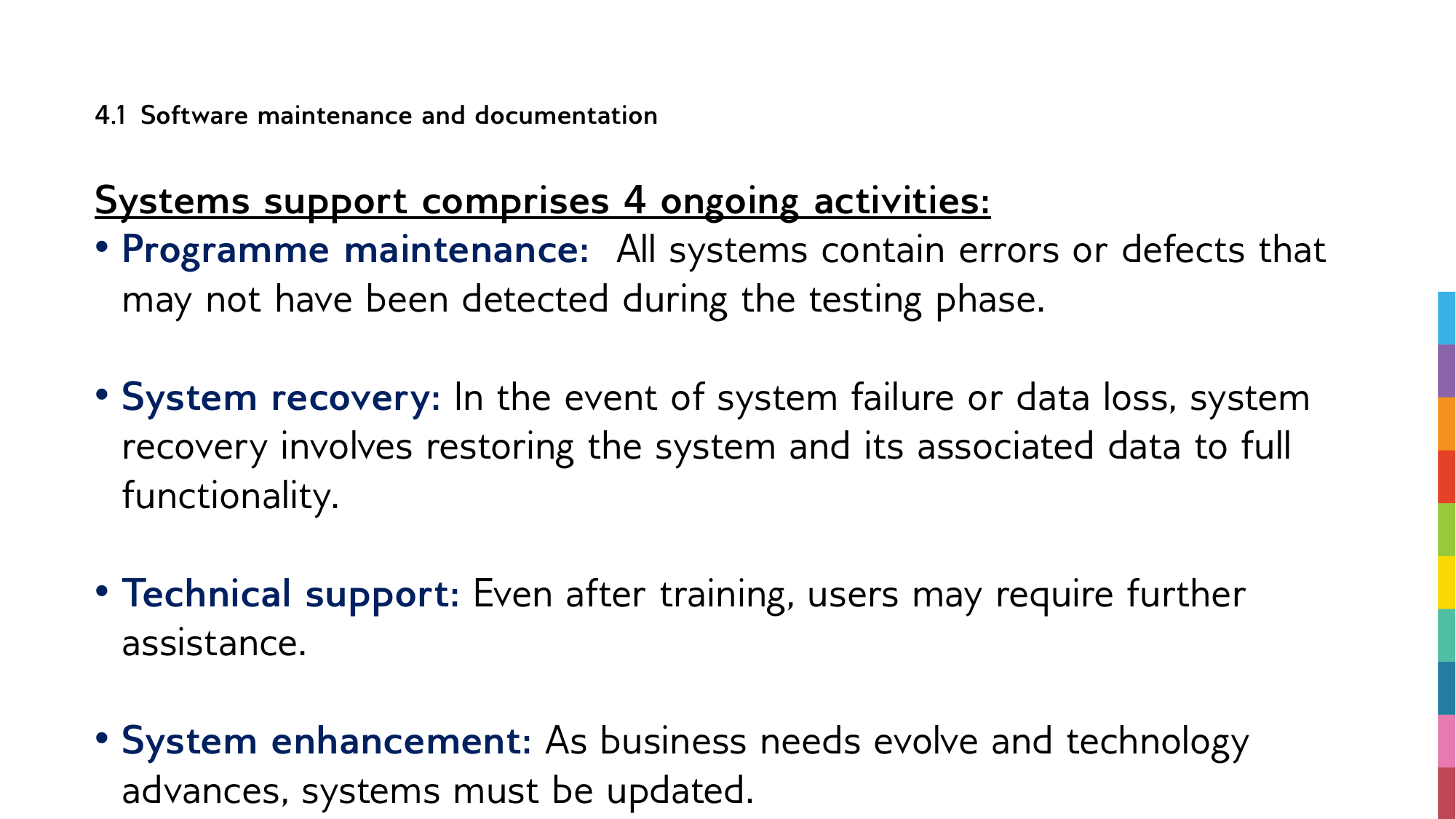

# 4.1 	Software maintenance and documentation
Systems support comprises 4 ongoing activities:
Programme maintenance:  All systems contain errors or defects that may not have been detected during the testing phase.

System recovery: In the event of system failure or data loss, system recovery involves restoring the system and its associated data to full functionality.

Technical support: Even after training, users may require further assistance.

System enhancement: As business needs evolve and technology advances, systems must be updated.